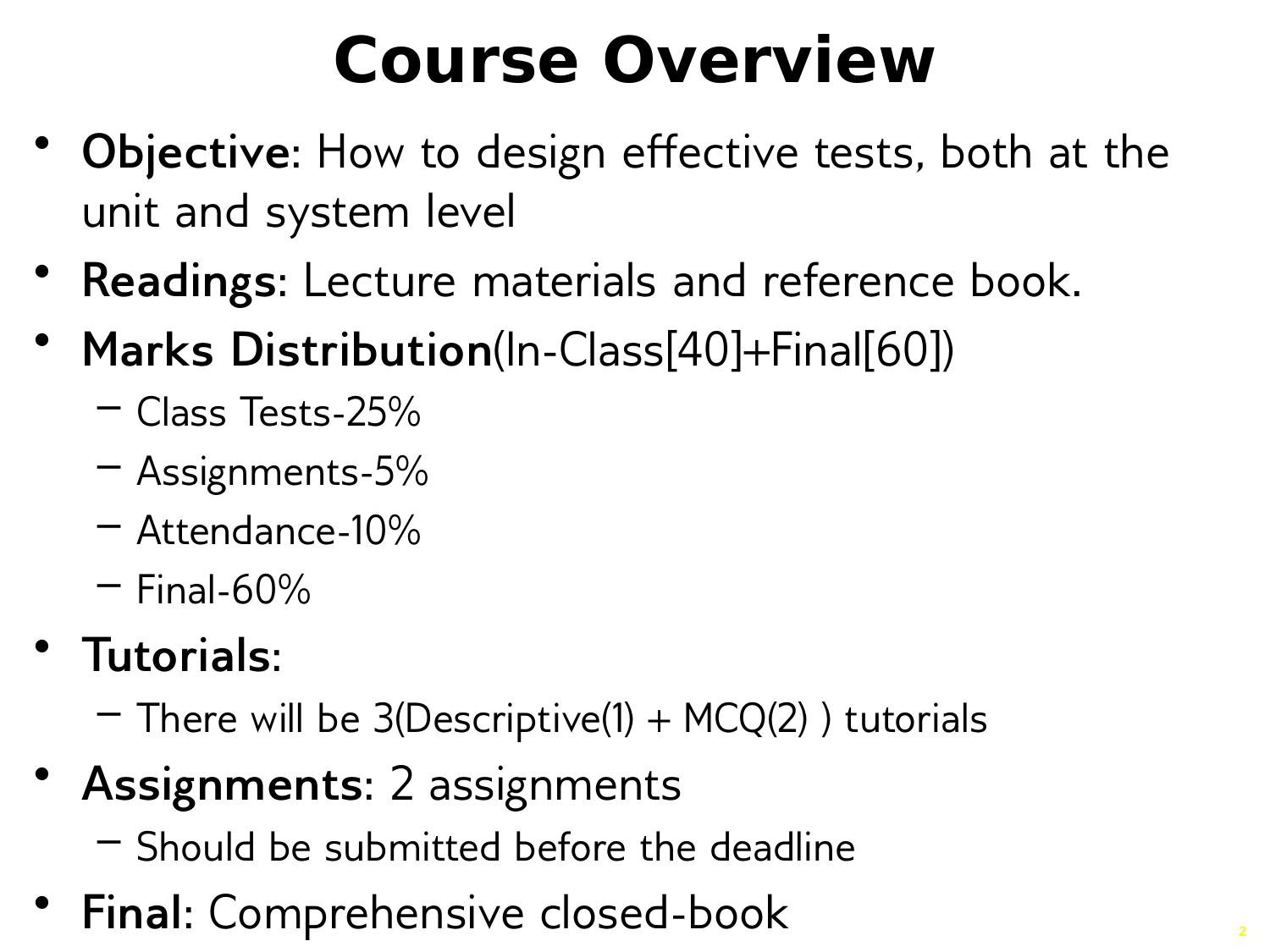

# Course Overview
Objective: How to design effective tests, both at the unit and system level
Readings: Lecture materials and reference book.
Marks Distribution(In-Class[40]+Final[60])
Class Tests-25%
Assignments-5%
Attendance-10%
Final-60%
Tutorials:
There will be 3(Descriptive(1) + MCQ(2) ) tutorials
Assignments: 2 assignments
Should be submitted before the deadline
Final: Comprehensive closed-book
2